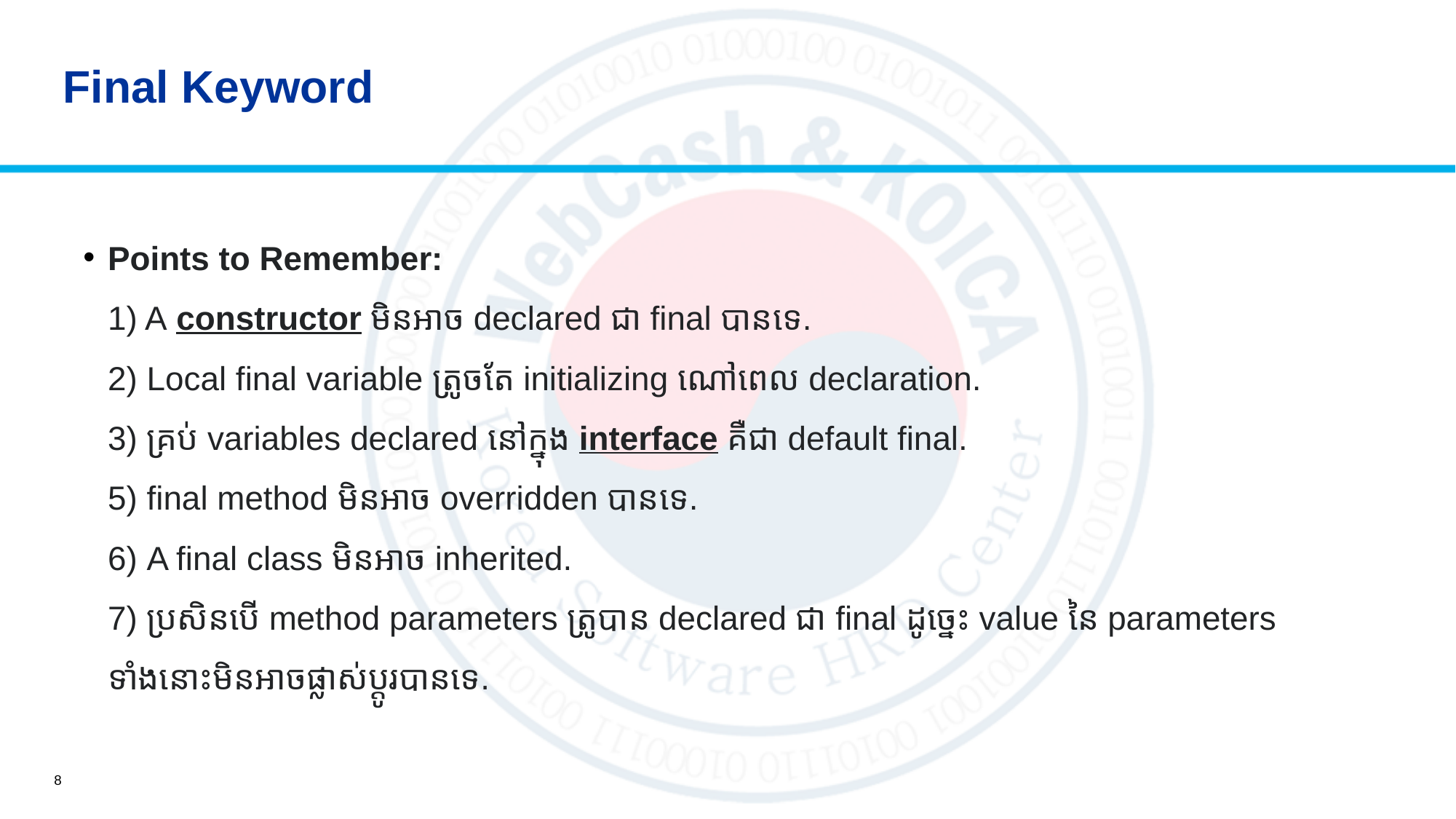

# Final Keyword
Points to Remember:
1) A constructor មិនអាច declared ជា final បានទេ.
2) Local final variable ត្រូចតែ initializing ណៅពេល declaration.
3) គ្រប់ variables declared នៅក្នុង interface គឺជា default final.
5) final method មិនអាច overridden បានទេ.
6) A final class មិនអាច inherited.
7) ប្រសិនបើ method parameters ត្រូបាន declared ជា final ដូច្នេះ value នៃ parameters ទាំងនោះមិនអាចផ្លាស់ប្ដូរបានទេ.
8